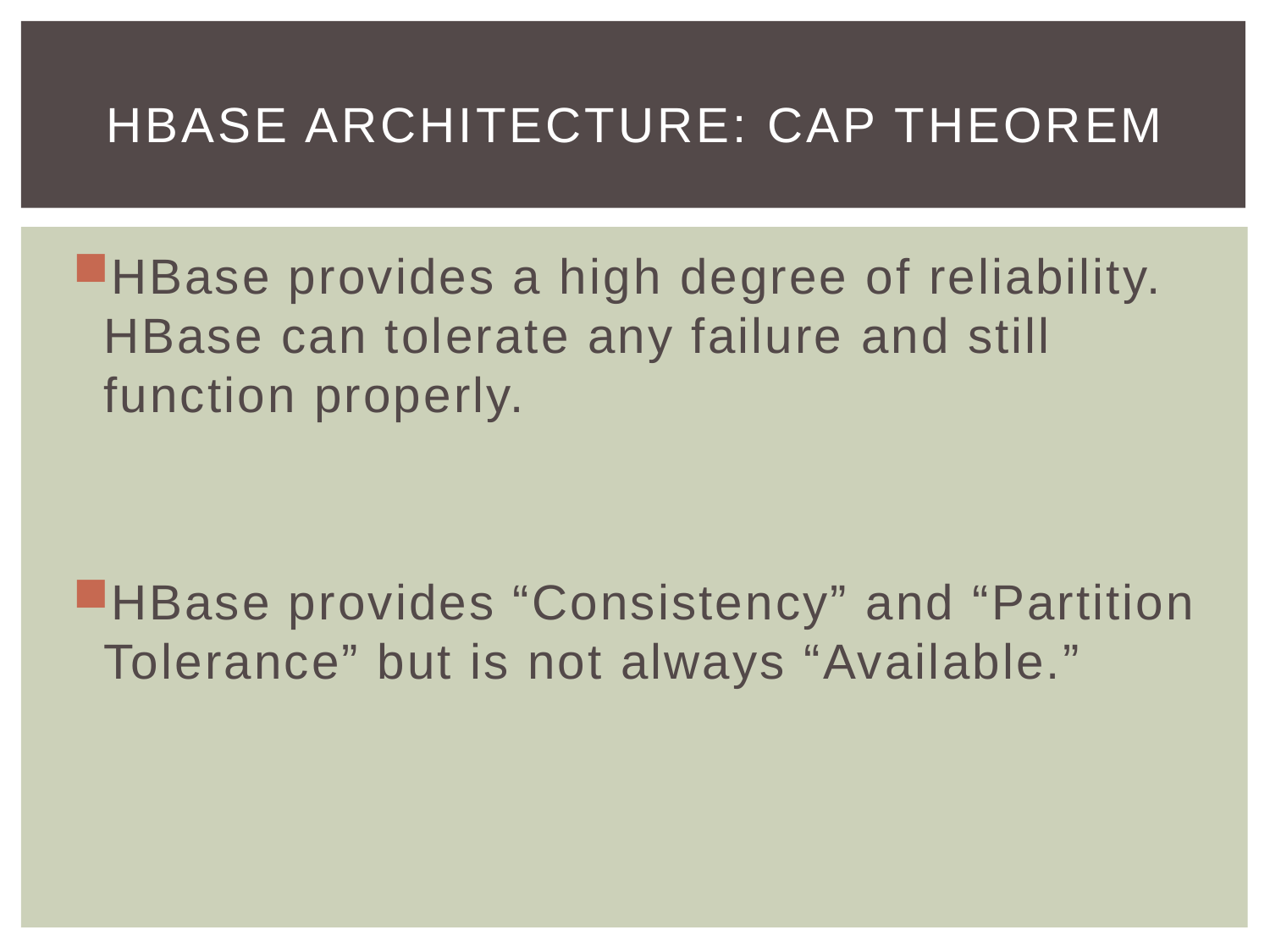

# Hbase architecture: CAP theorem
HBase provides a high degree of reliability. HBase can tolerate any failure and still function properly.

HBase provides “Consistency” and “Partition Tolerance” but is not always “Available.”